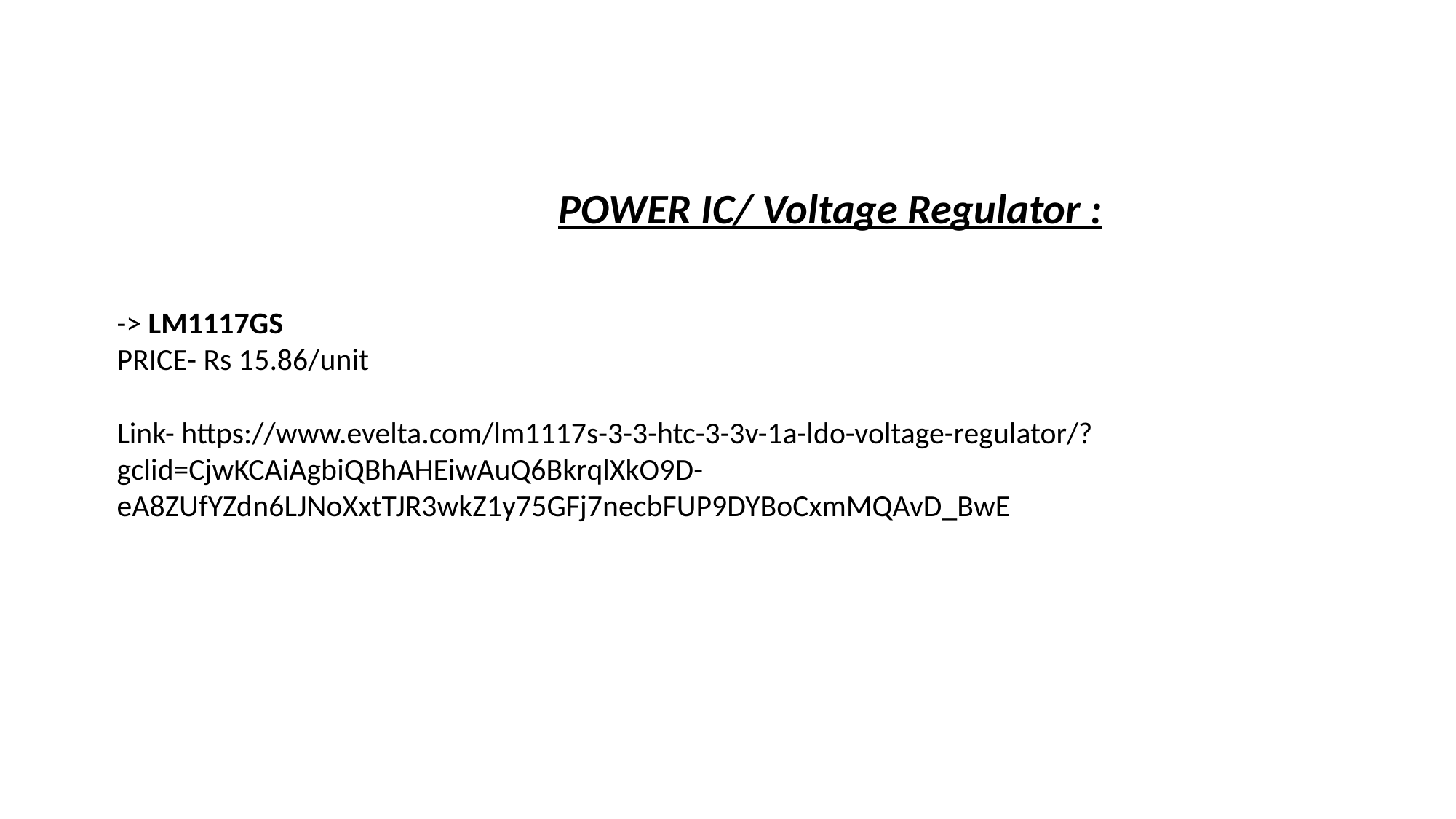

POWER IC/ Voltage Regulator :

-> LM1117GS
PRICE- Rs 15.86/unit

Link- https://www.evelta.com/lm1117s-3-3-htc-3-3v-1a-ldo-voltage-regulator/?gclid=CjwKCAiAgbiQBhAHEiwAuQ6BkrqlXkO9D-eA8ZUfYZdn6LJNoXxtTJR3wkZ1y75GFj7necbFUP9DYBoCxmMQAvD_BwE